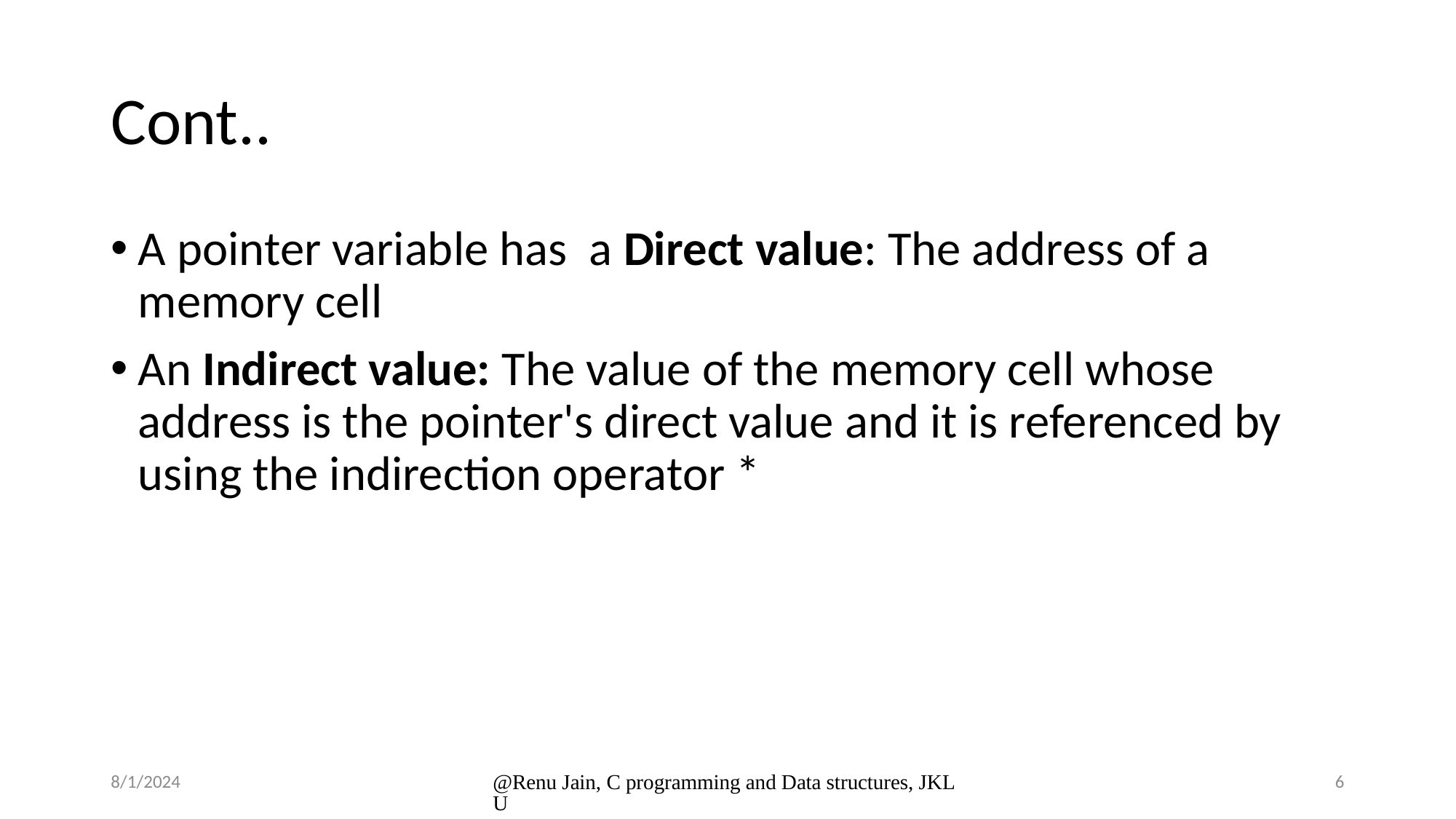

# Cont..
A pointer variable has  a Direct value: The address of a memory cell
An Indirect value: The value of the memory cell whose address is the pointer's direct value and it is referenced by using the indirection operator *
8/1/2024
@Renu Jain, C programming and Data structures, JKLU
6